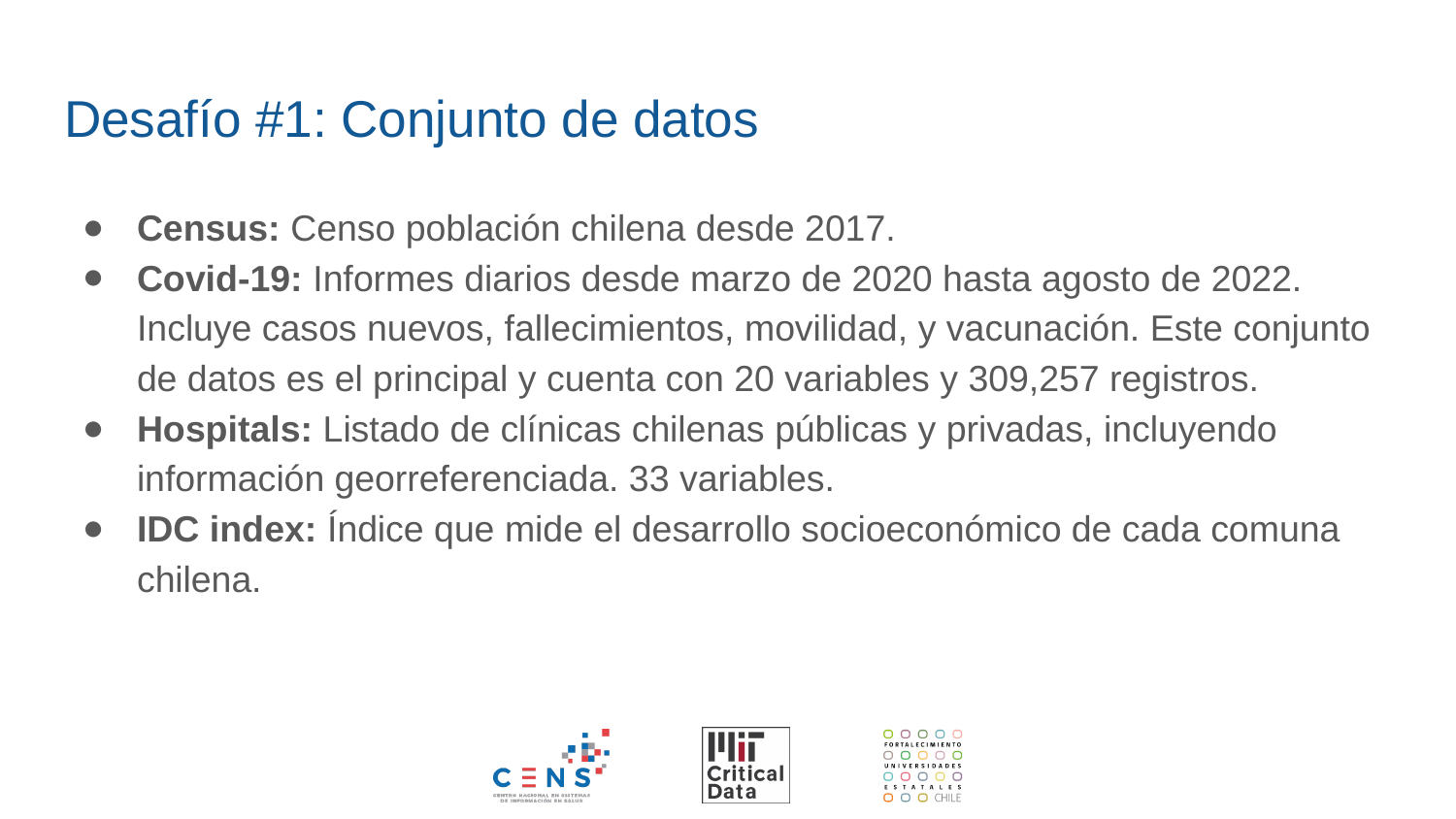

# Desafío #1: Conjunto de datos
Census: Censo población chilena desde 2017.
Covid-19: Informes diarios desde marzo de 2020 hasta agosto de 2022. Incluye casos nuevos, fallecimientos, movilidad, y vacunación. Este conjunto de datos es el principal y cuenta con 20 variables y 309,257 registros.
Hospitals: Listado de clínicas chilenas públicas y privadas, incluyendo información georreferenciada. 33 variables.
IDC index: Índice que mide el desarrollo socioeconómico de cada comuna chilena.